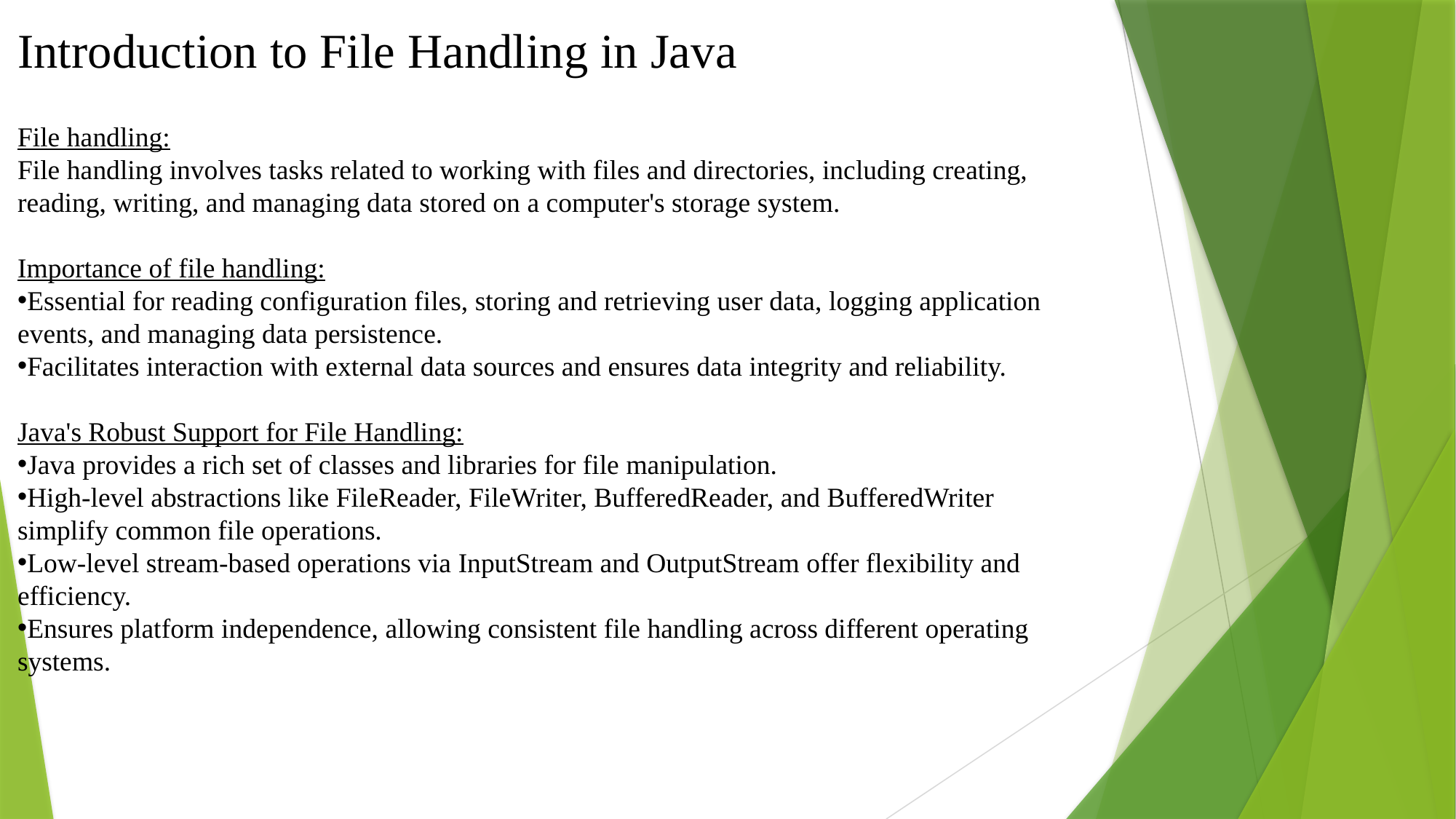

# Introduction to File Handling in Java
File handling:
File handling involves tasks related to working with files and directories, including creating, reading, writing, and managing data stored on a computer's storage system.

Importance of file handling:
Essential for reading configuration files, storing and retrieving user data, logging application events, and managing data persistence.
Facilitates interaction with external data sources and ensures data integrity and reliability.

Java's Robust Support for File Handling:
Java provides a rich set of classes and libraries for file manipulation.
High-level abstractions like FileReader, FileWriter, BufferedReader, and BufferedWriter simplify common file operations.
Low-level stream-based operations via InputStream and OutputStream offer flexibility and efficiency.
Ensures platform independence, allowing consistent file handling across different operating systems.